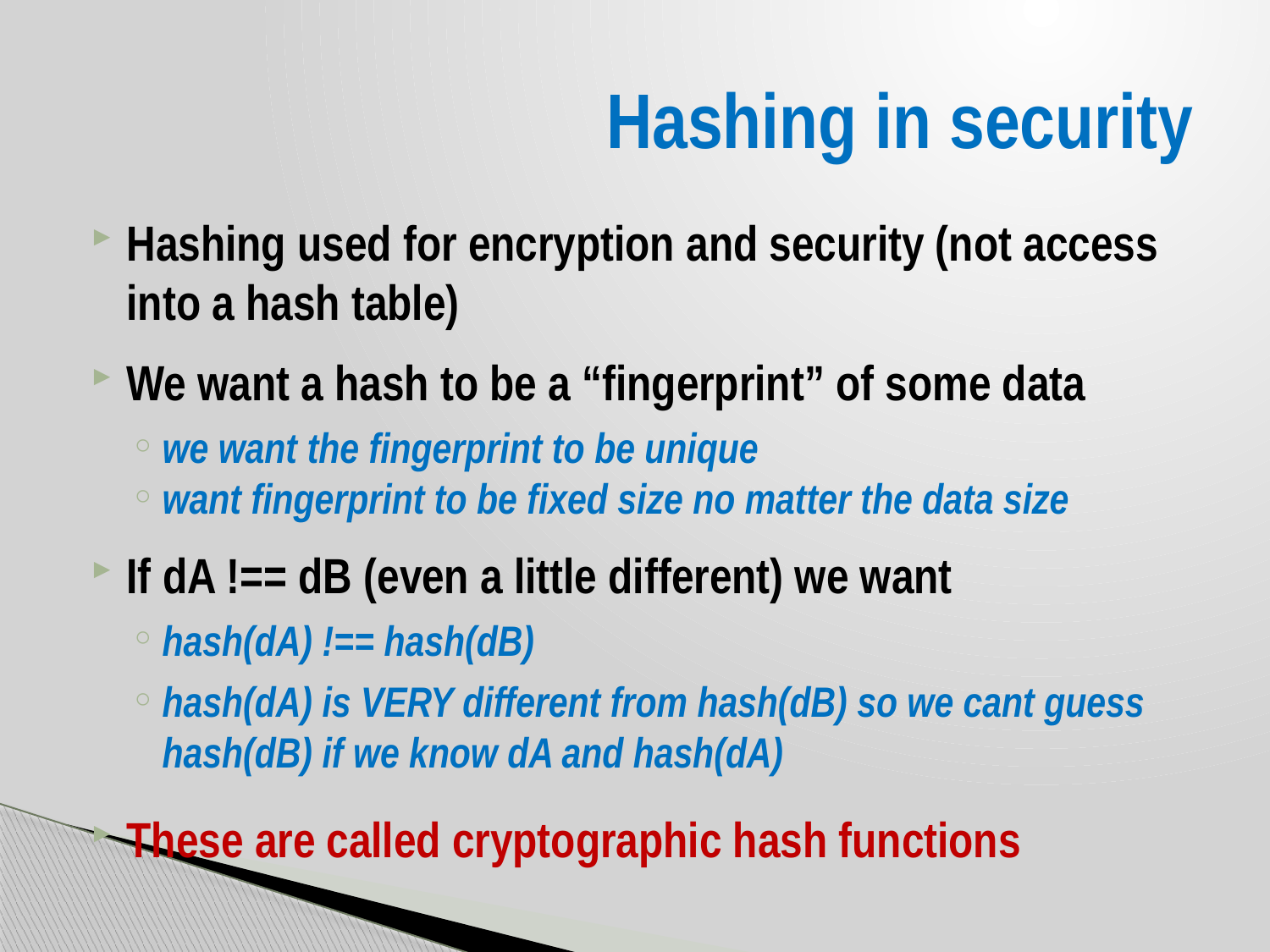

# Hashing in security
Hashing used for encryption and security (not access into a hash table)
We want a hash to be a “fingerprint” of some data
we want the fingerprint to be unique
want fingerprint to be fixed size no matter the data size
If dA !== dB (even a little different) we want
hash(dA) !== hash(dB)
hash(dA) is VERY different from hash(dB) so we cant guess hash(dB) if we know dA and hash(dA)
These are called cryptographic hash functions